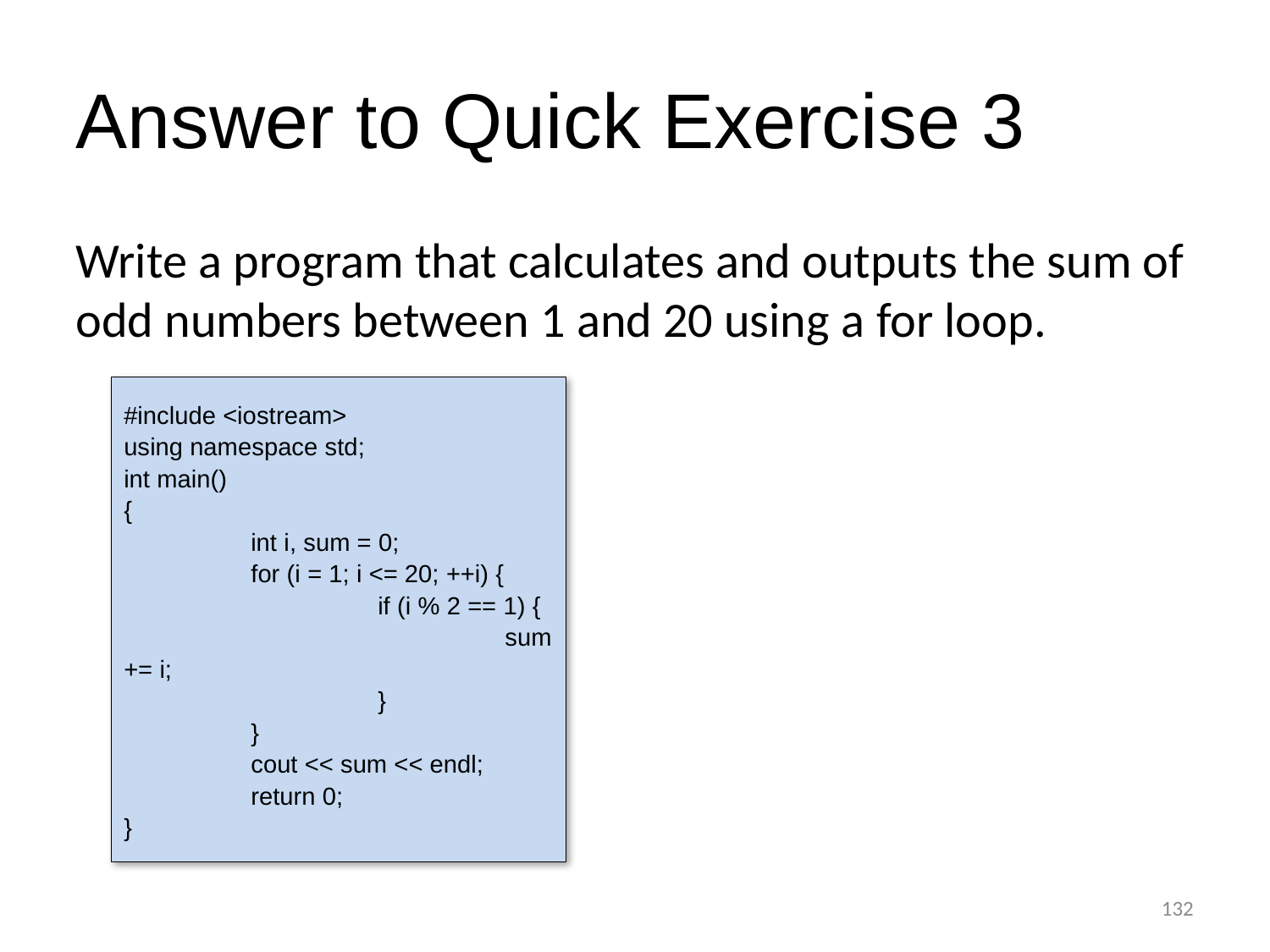

Answer to Quick Exercise 3
Write a program that calculates and outputs the sum of odd numbers between 1 and 20 using a for loop.

#include <iostream>
using namespace std;
int main()
{
	int i, sum = 0;
	for (i = 1; i <= 20; ++i) {
		if (i % 2 == 1) {
			sum += i;
		}
	}
	cout << sum << endl;
	return 0;
}
132